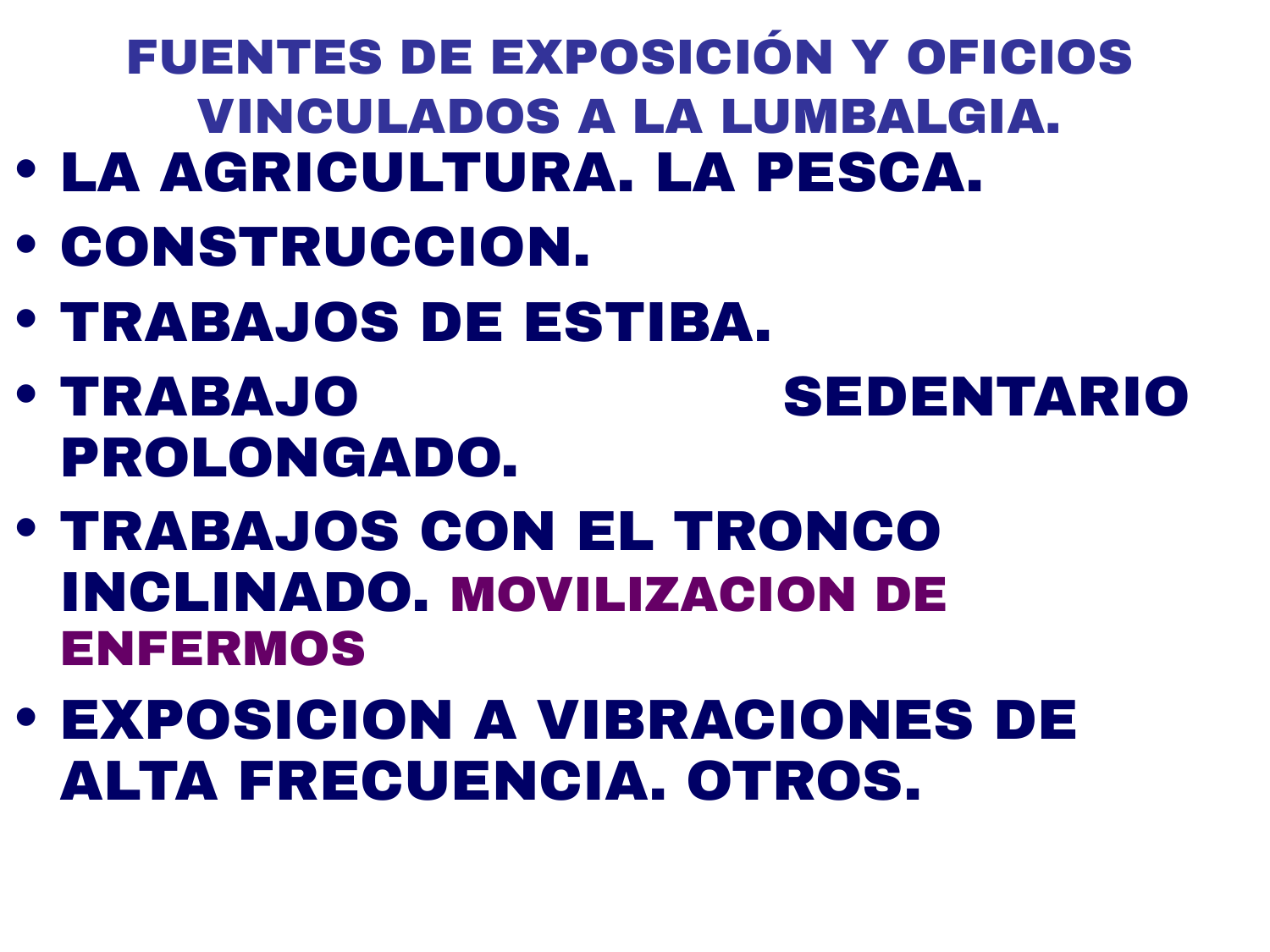

# FUENTES DE EXPOSICIÓN Y OFICIOS VINCULADOS A LA LUMBALGIA.
LA AGRICULTURA. LA PESCA.
CONSTRUCCION.
TRABAJOS DE ESTIBA.
TRABAJO SEDENTARIO PROLONGADO.
TRABAJOS CON EL TRONCO INCLINADO. MOVILIZACION DE ENFERMOS
EXPOSICION A VIBRACIONES DE ALTA FRECUENCIA. OTROS.